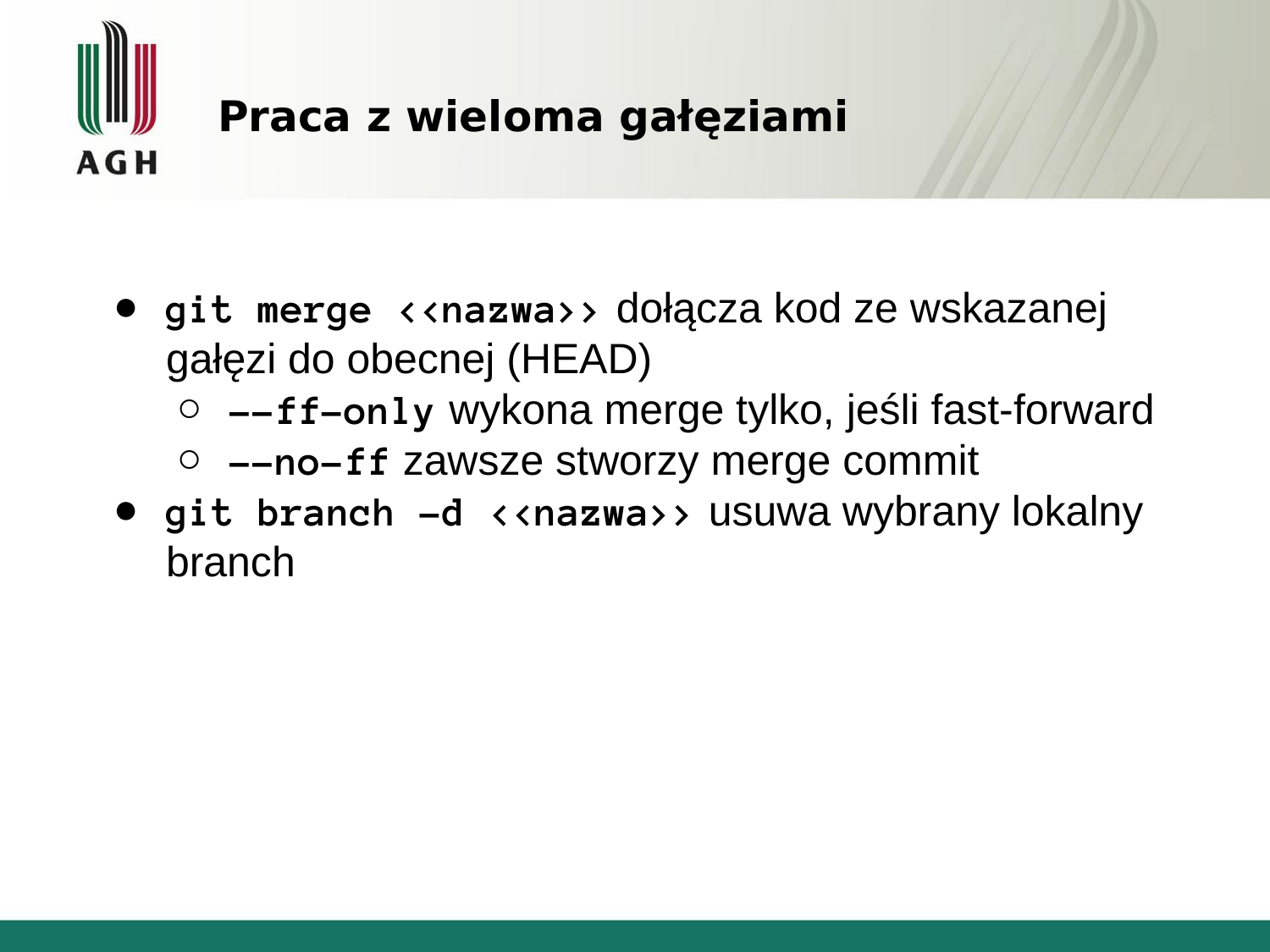

# Praca z wieloma gałęziami
git merge <<nazwa>> dołącza kod ze wskazanej gałęzi do obecnej (HEAD)
--ff-only wykona merge tylko, jeśli fast-forward
--no-ff zawsze stworzy merge commit
git branch -d <<nazwa>> usuwa wybrany lokalny branch